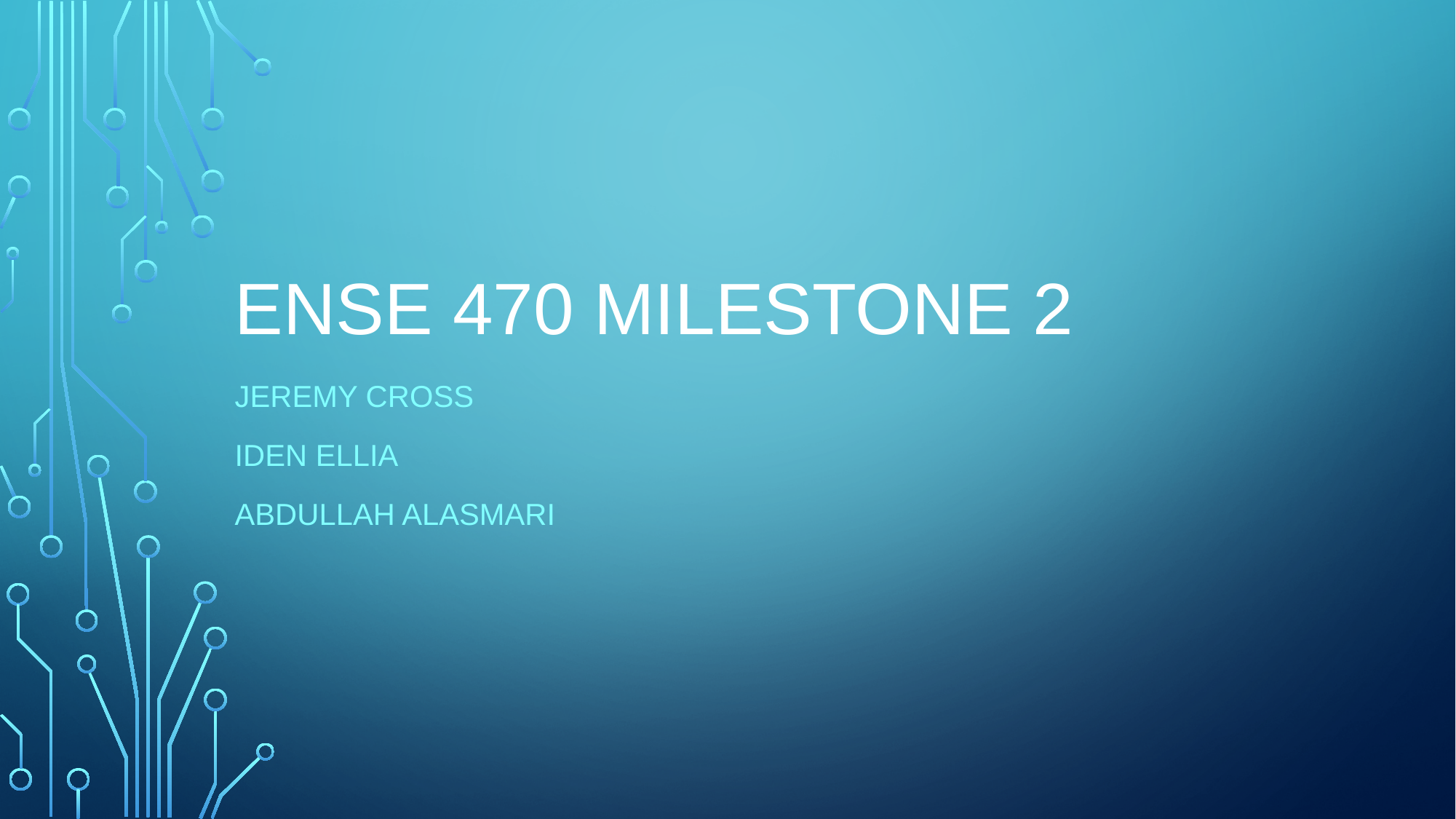

# ENSE 470 Milestone 2
Jeremy Cross
Iden Ellia
Abdullah Alasmari